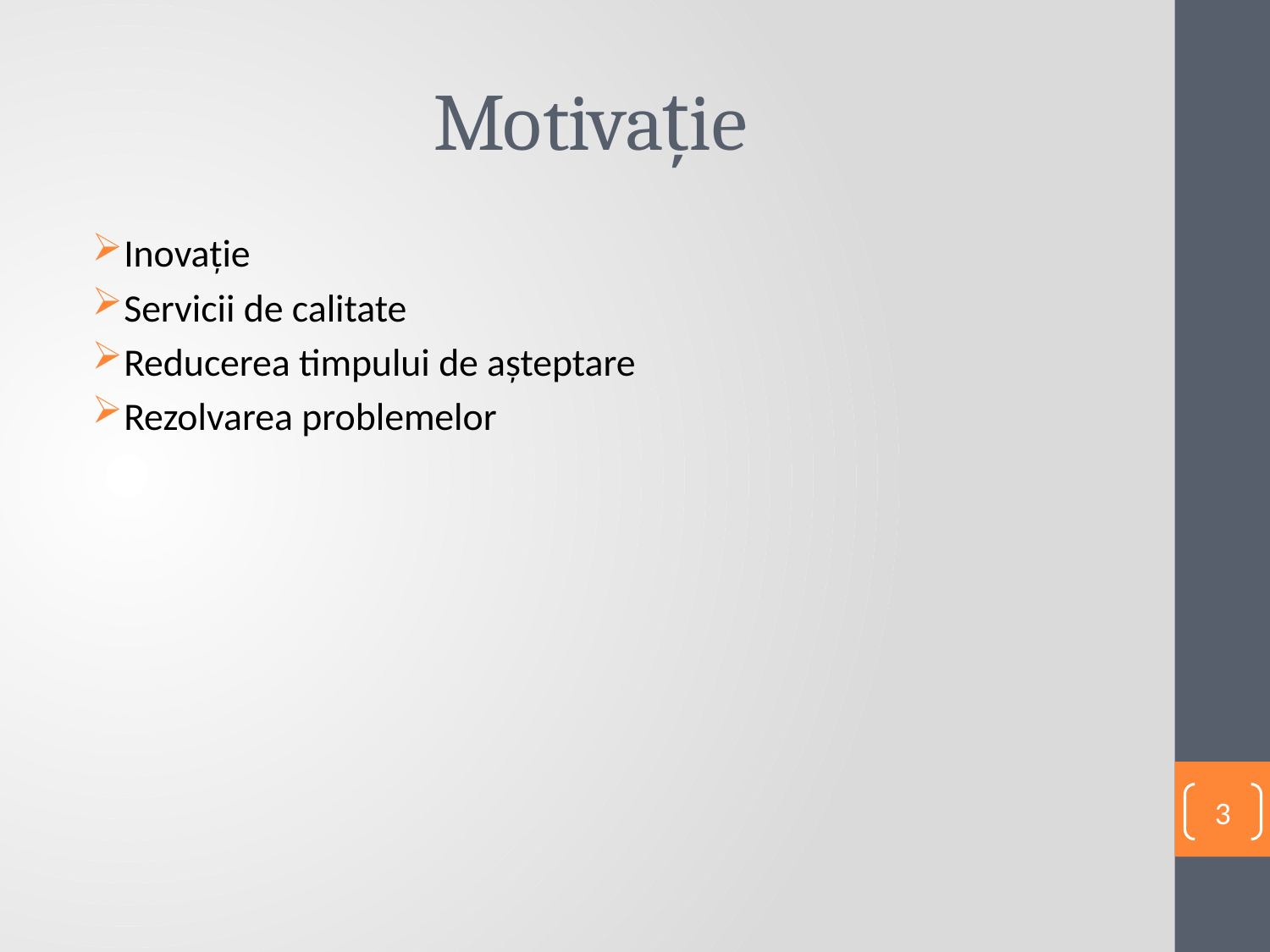

# Motivație
Inovație
Servicii de calitate
Reducerea timpului de așteptare
Rezolvarea problemelor
3